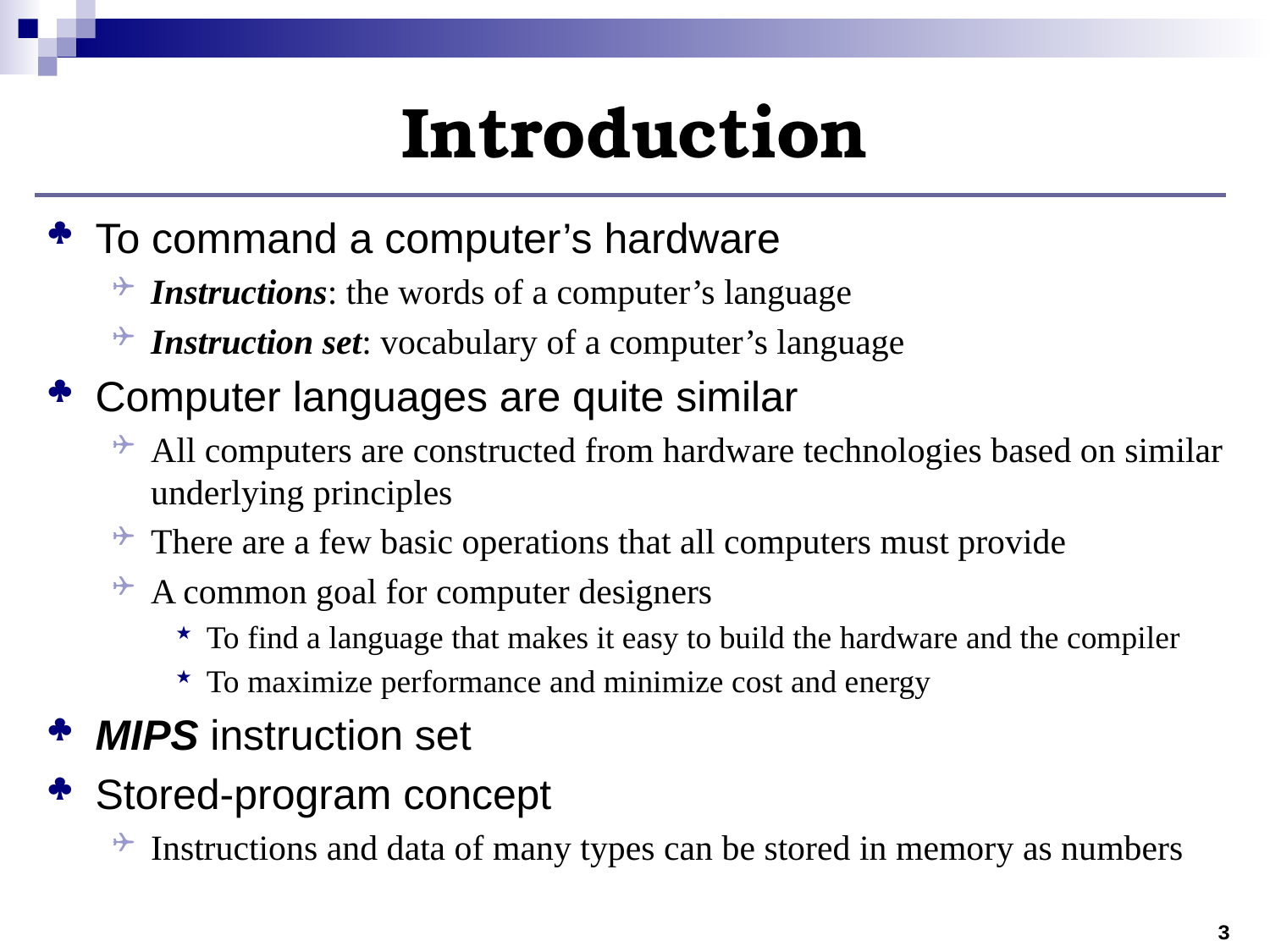

# Introduction
To command a computer’s hardware
Instructions: the words of a computer’s language
Instruction set: vocabulary of a computer’s language
Computer languages are quite similar
All computers are constructed from hardware technologies based on similar underlying principles
There are a few basic operations that all computers must provide
A common goal for computer designers
To find a language that makes it easy to build the hardware and the compiler
To maximize performance and minimize cost and energy
MIPS instruction set
Stored-program concept
Instructions and data of many types can be stored in memory as numbers
3